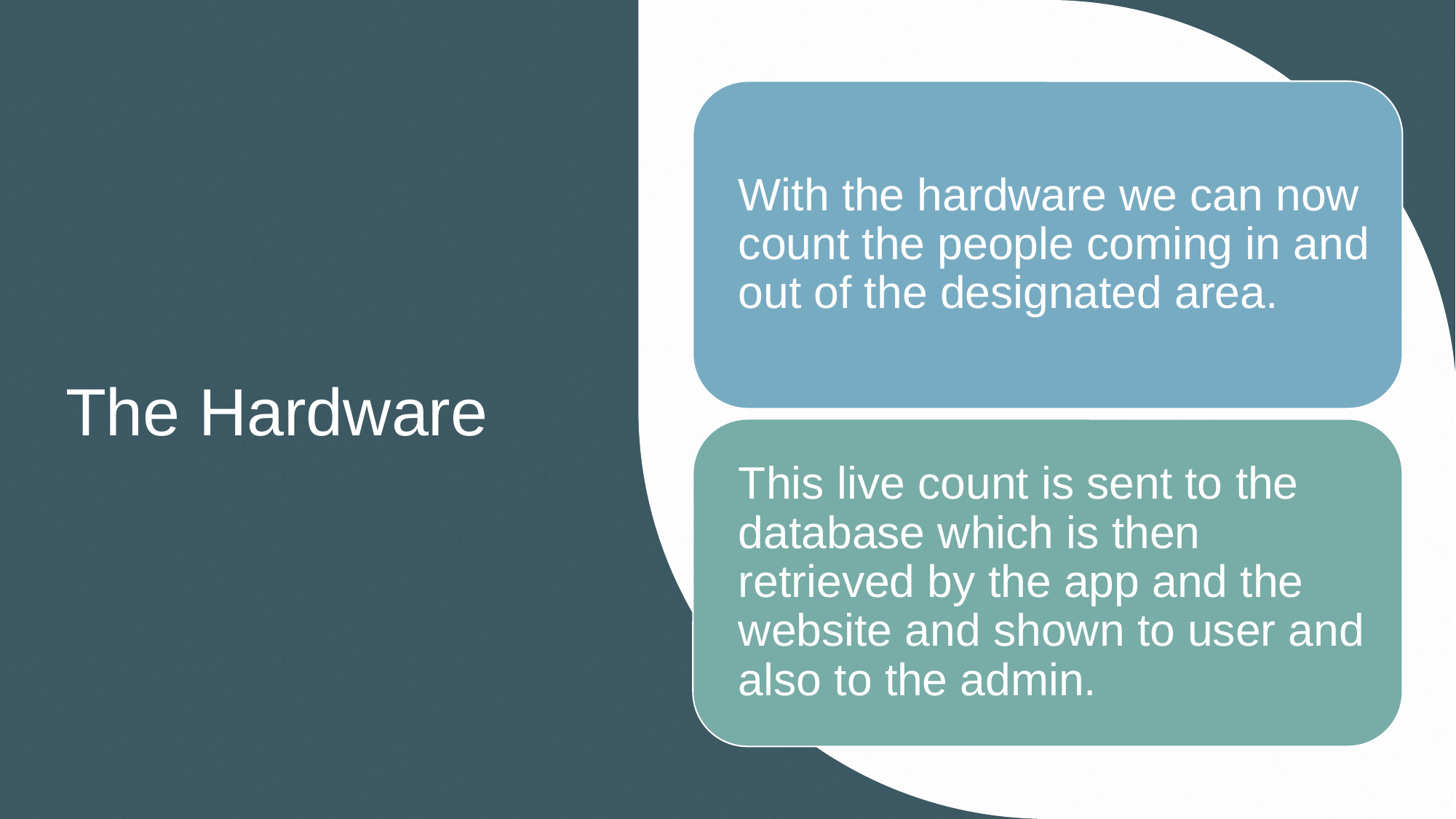

# The Hardware
With the hardware we can now count the people coming in and out of the designated area.
This live count is sent to the database which is then retrieved by the app and the website and shown to user and also to the admin.